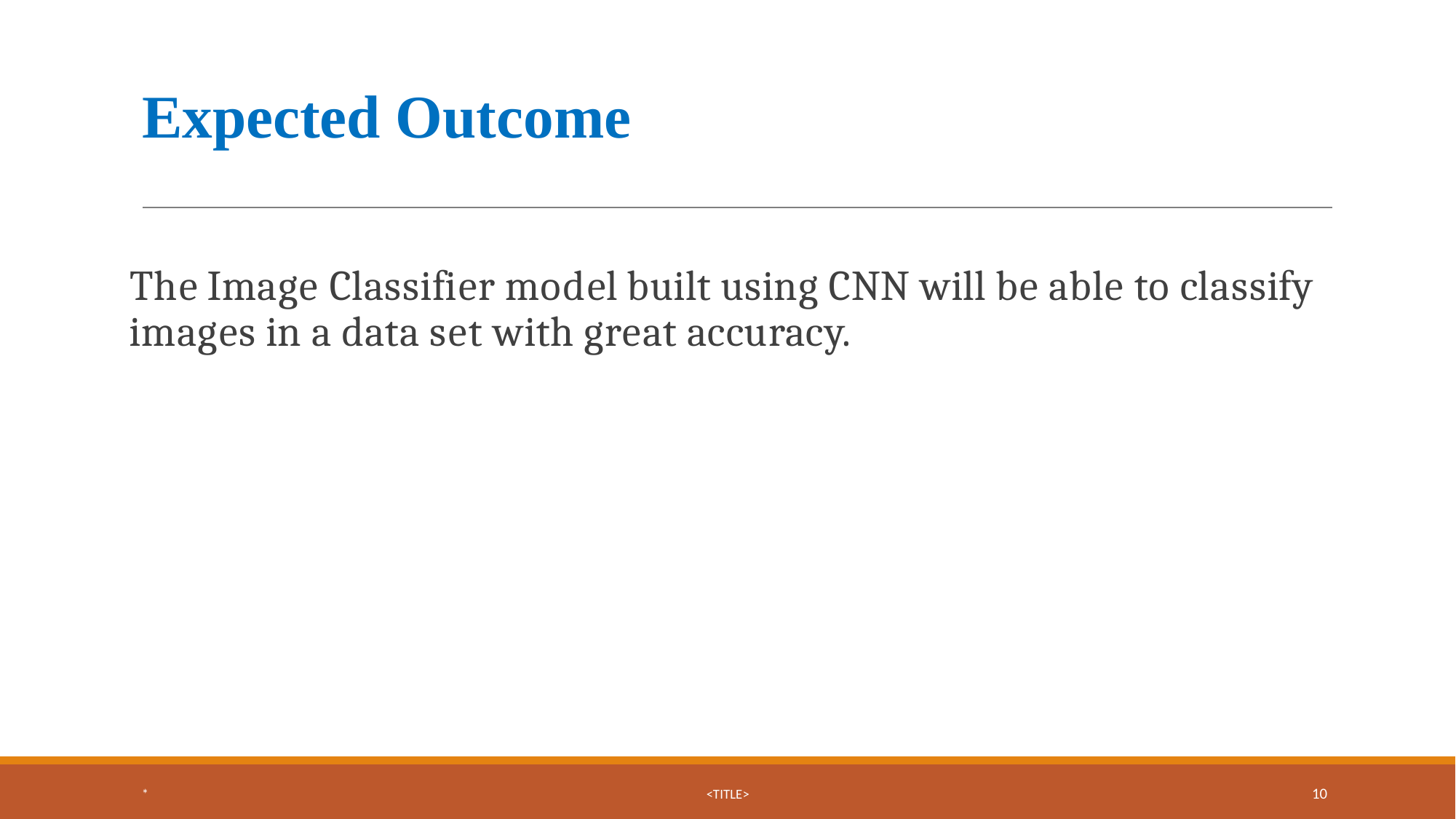

# Expected Outcome
The Image Classifier model built using CNN will be able to classify images in a data set with great accuracy.
*
<TITLE>
10